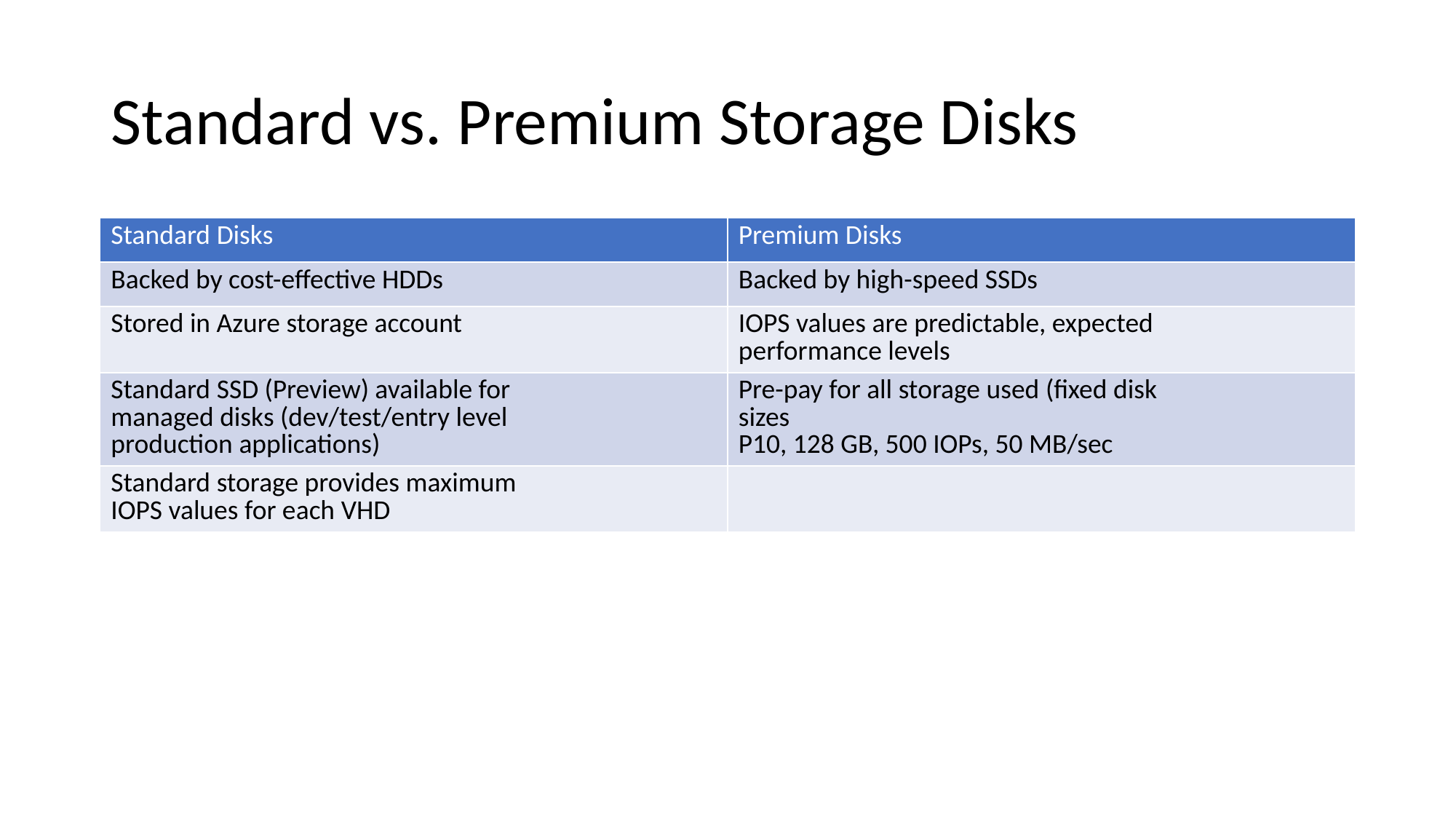

# Standard vs. Premium Storage Disks
| Standard Disks | Premium Disks |
| --- | --- |
| Backed by cost-effective HDDs | Backed by high-speed SSDs |
| Stored in Azure storage account | IOPS values are predictable, expected performance levels |
| Standard SSD (Preview) available for managed disks (dev/test/entry level production applications) | Pre-pay for all storage used (fixed disk sizes P10, 128 GB, 500 IOPs, 50 MB/sec |
| Standard storage provides maximum IOPS values for each VHD |  |